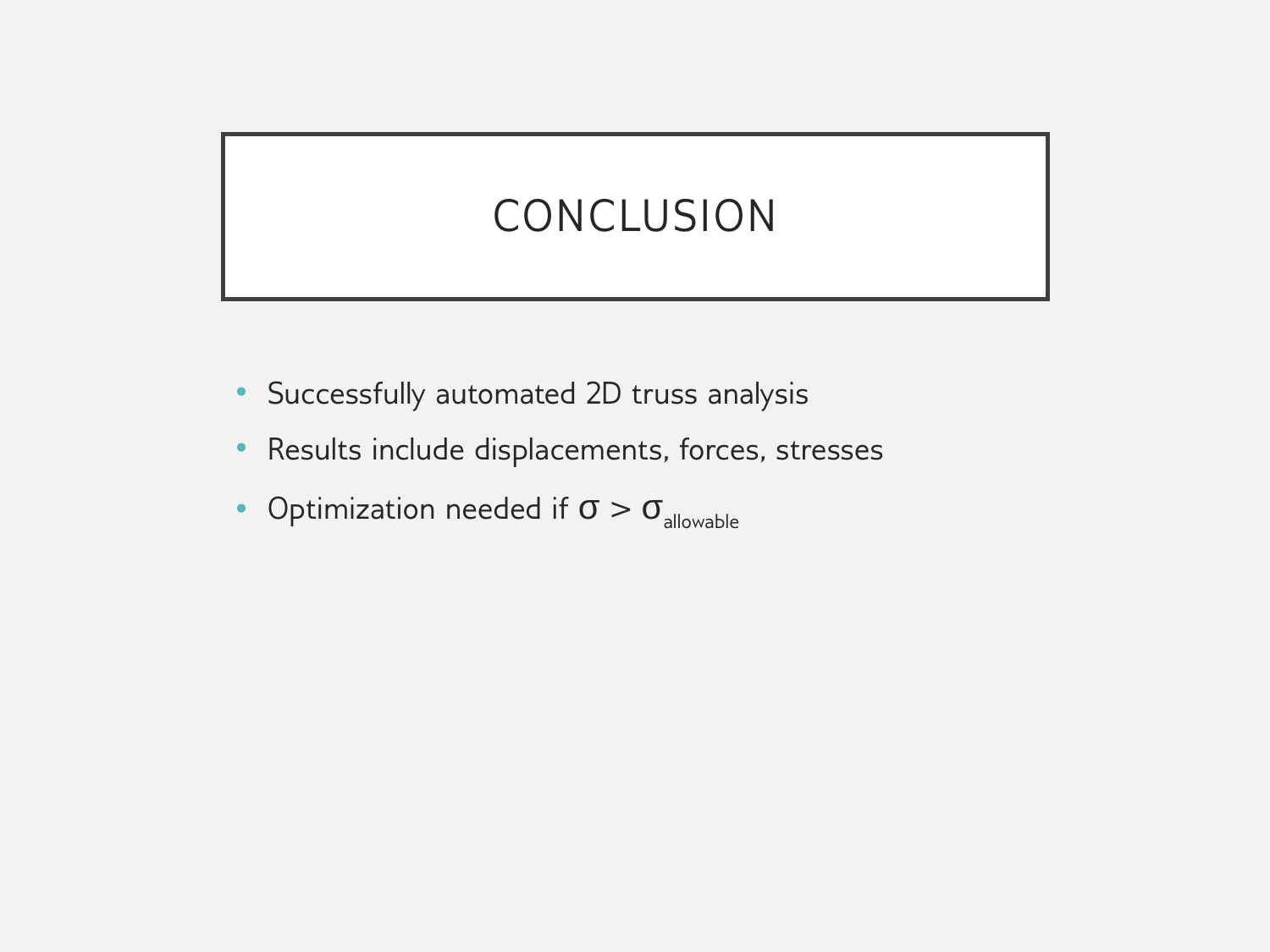

# Conclusion
Successfully automated 2D truss analysis
Results include displacements, forces, stresses
Optimization needed if σ > σallowable